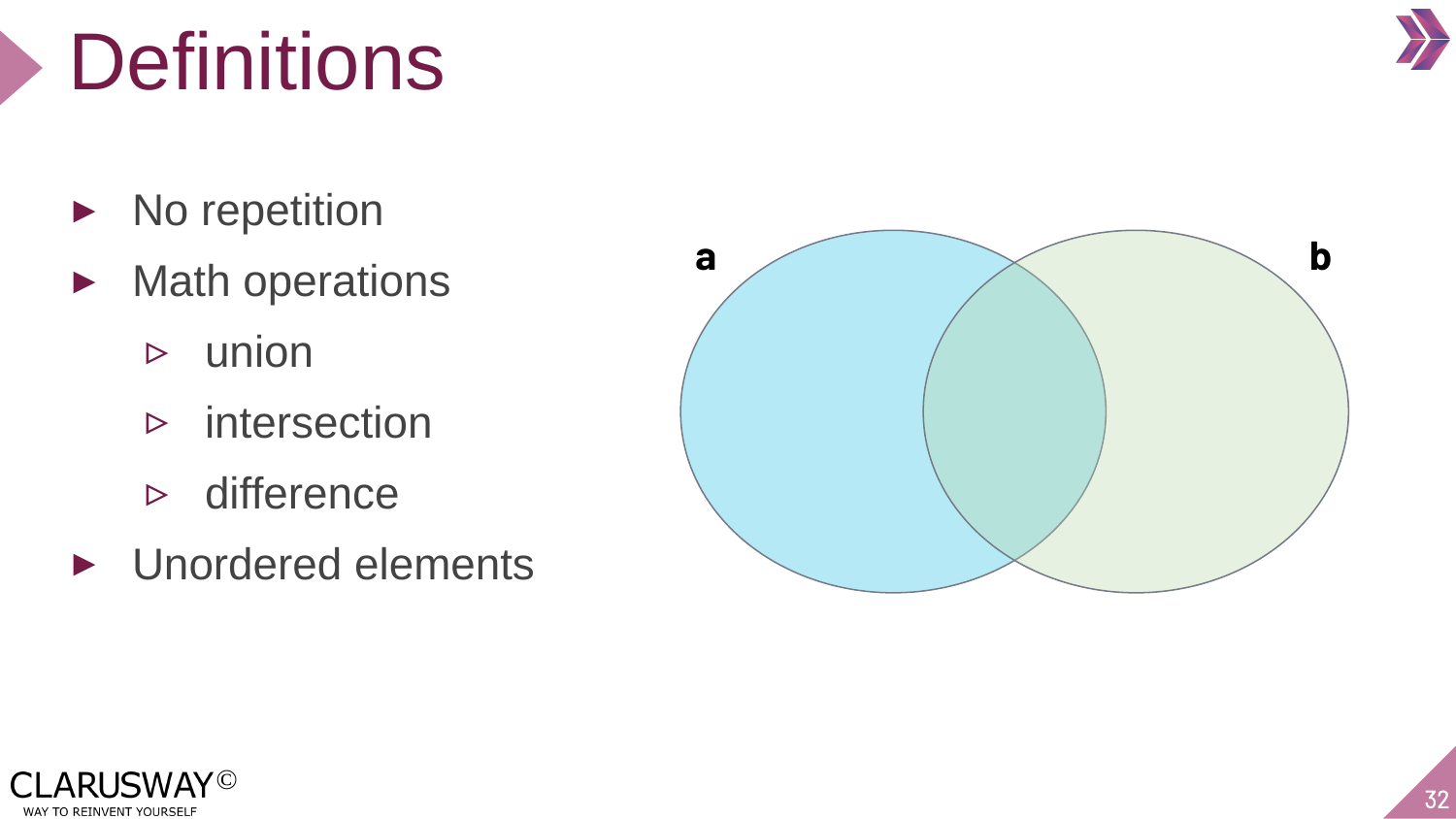

# Definitions
No repetition
Math operations
union
intersection
difference
Unordered elements
a
b

32